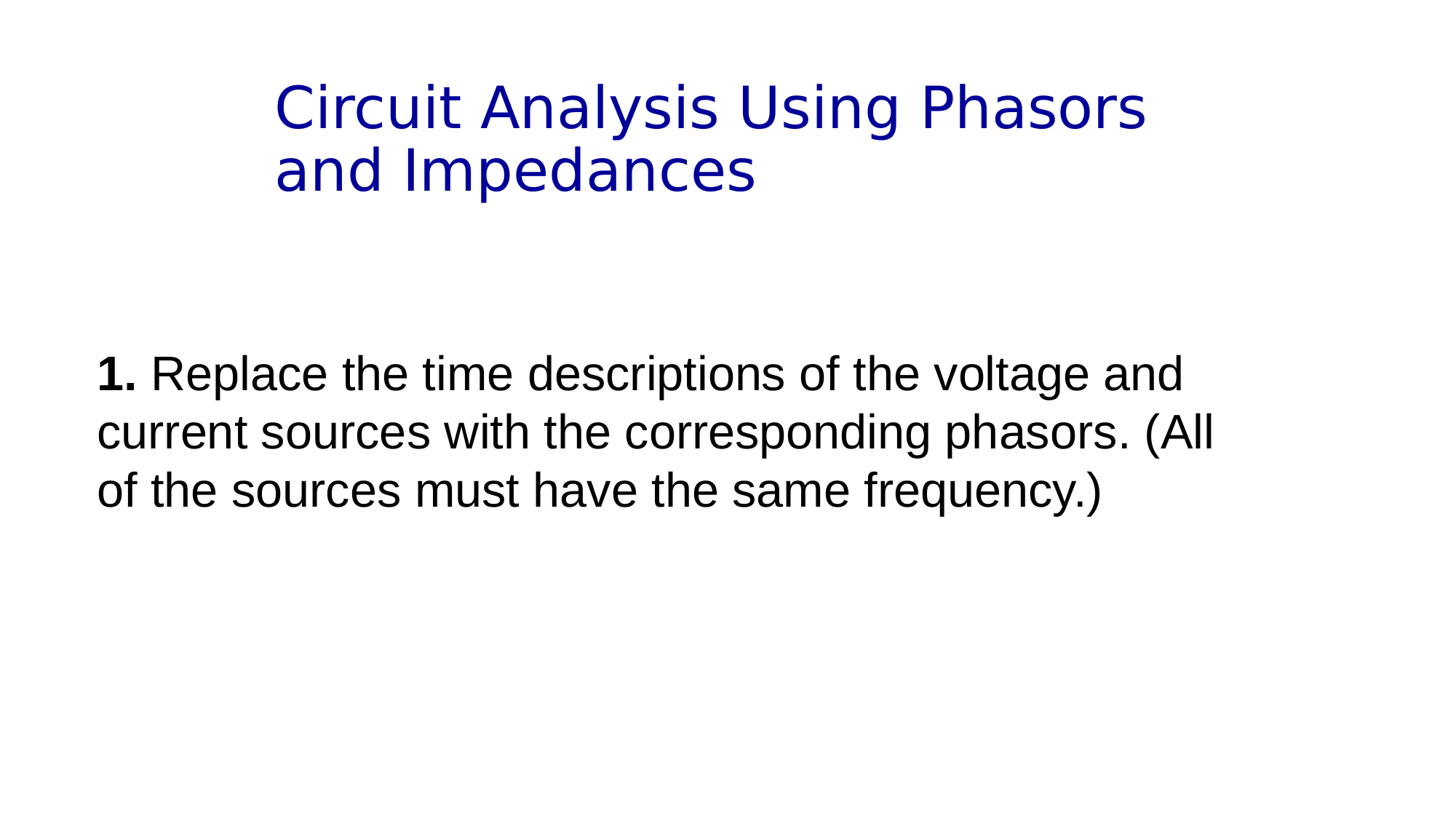

# Circuit Analysis Using Phasors and Impedances
1. Replace the time descriptions of the voltage and current sources with the corresponding phasors. (All of the sources must have the same frequency.)